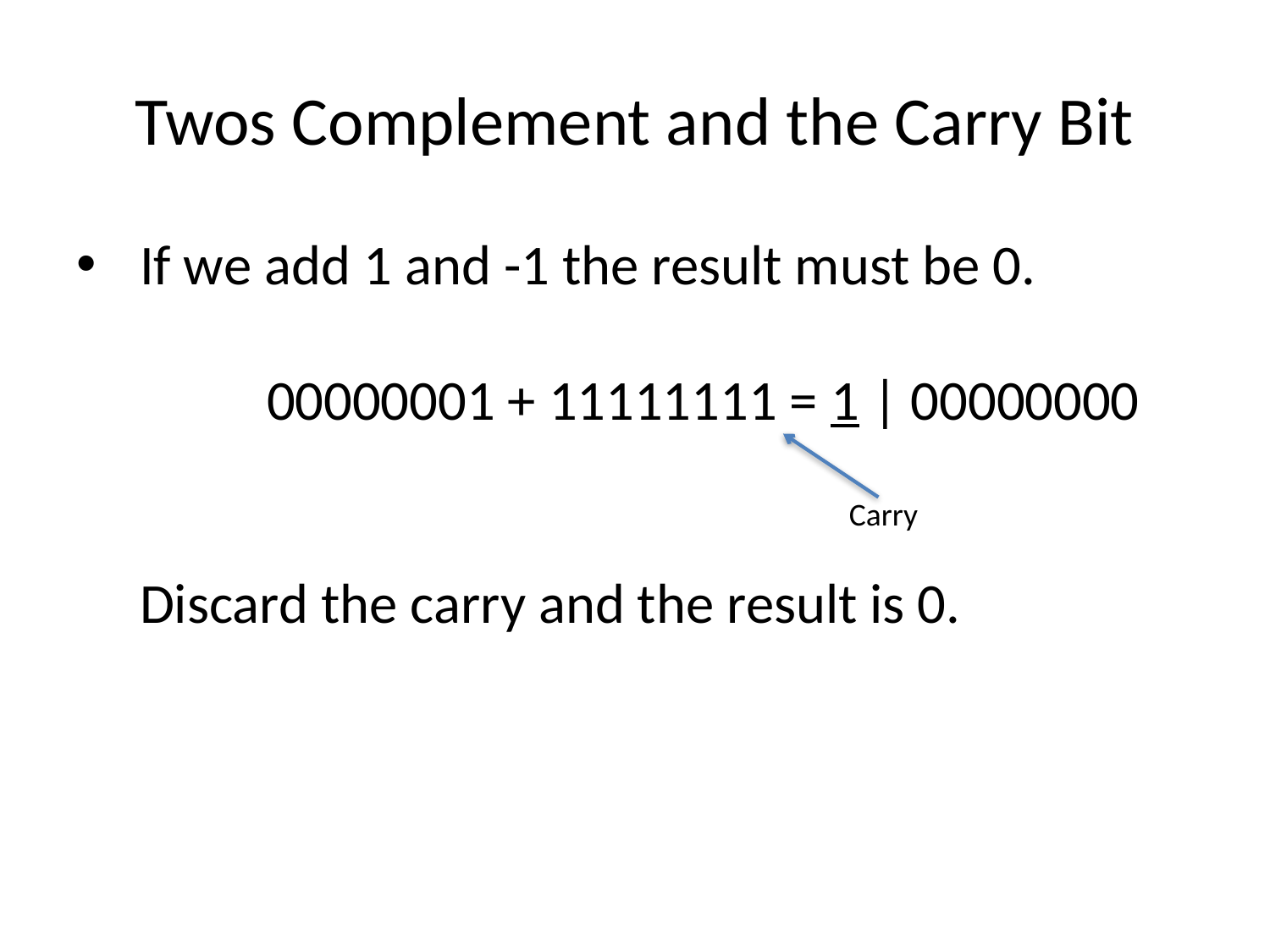

# Twos Complement and the Carry Bit
If we add 1 and -1 the result must be 0.
	00000001 + 11111111 = 1 | 00000000
Discard the carry and the result is 0.
Carry